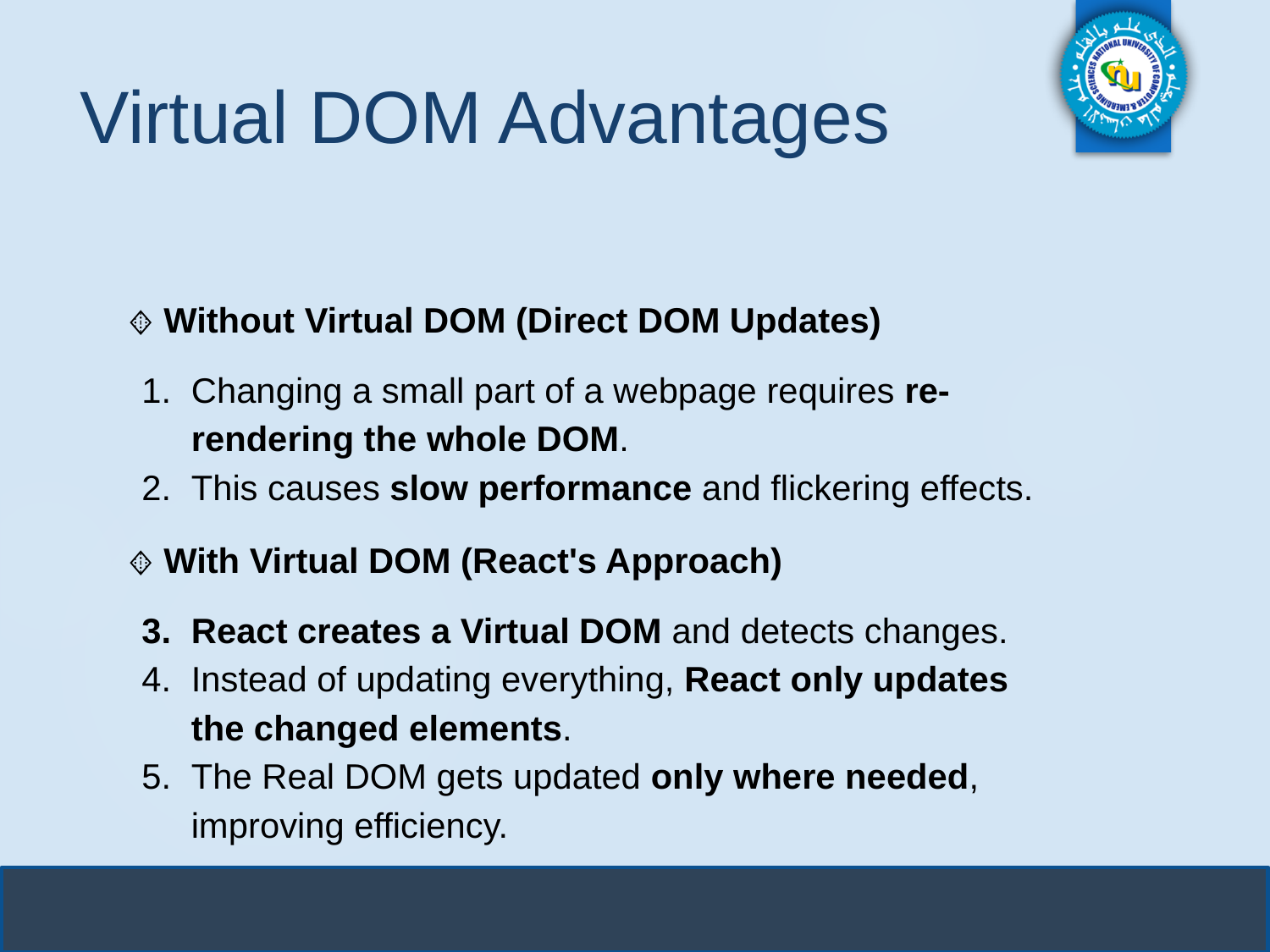

# Virtual DOM Advantages
🔸 Without Virtual DOM (Direct DOM Updates)
Changing a small part of a webpage requires re-rendering the whole DOM.
This causes slow performance and flickering effects.
🔸 With Virtual DOM (React's Approach)
React creates a Virtual DOM and detects changes.
Instead of updating everything, React only updates the changed elements.
The Real DOM gets updated only where needed, improving efficiency.